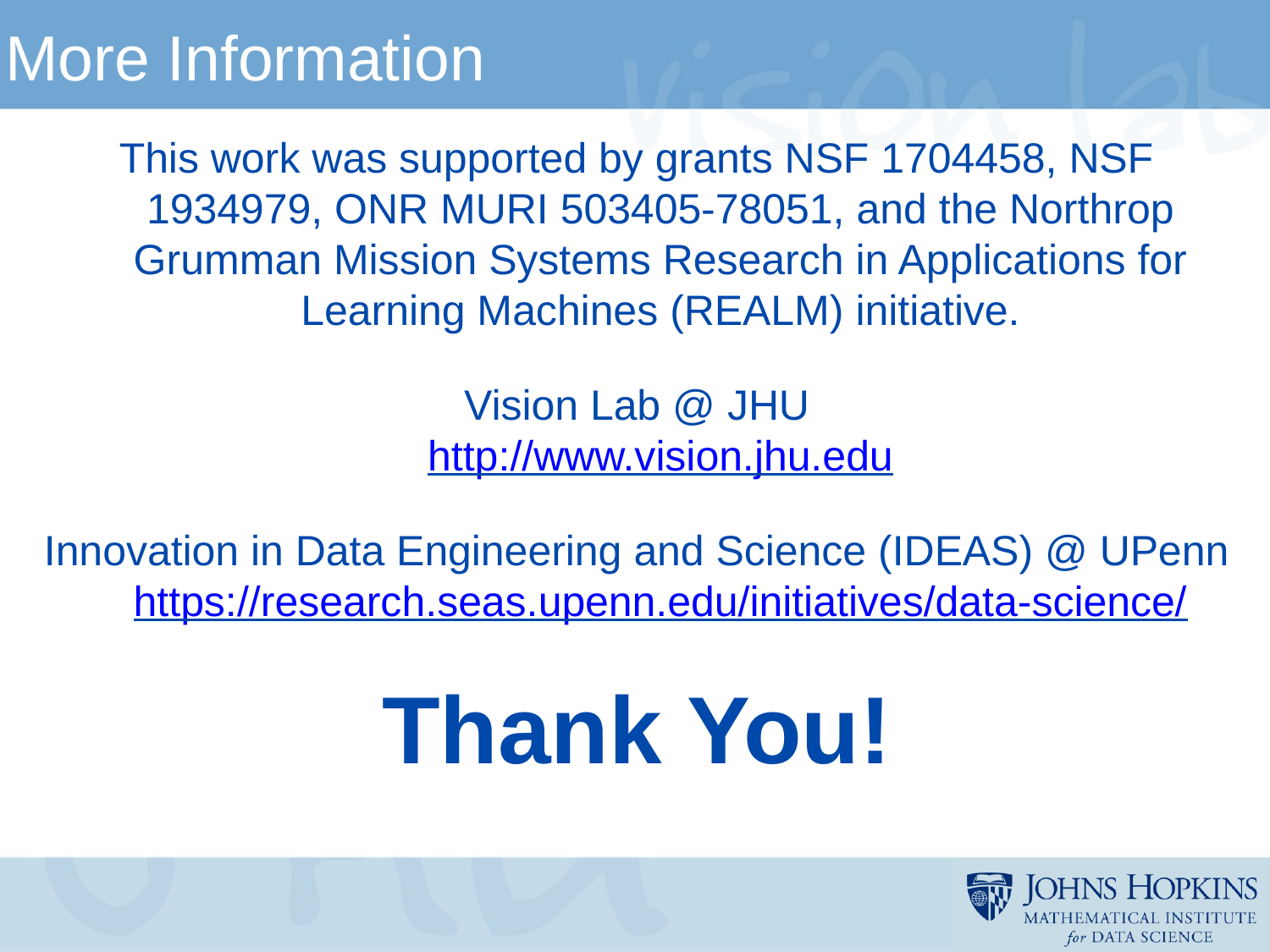

# More Information
This work was supported by grants NSF 1704458, NSF 1934979, ONR MURI 503405-78051, and the Northrop Grumman Mission Systems Research in Applications for Learning Machines (REALM) initiative.
Vision Lab @ JHU
http://www.vision.jhu.edu
Innovation in Data Engineering and Science (IDEAS) @ UPenn
https://research.seas.upenn.edu/initiatives/data-science/
Thank You!